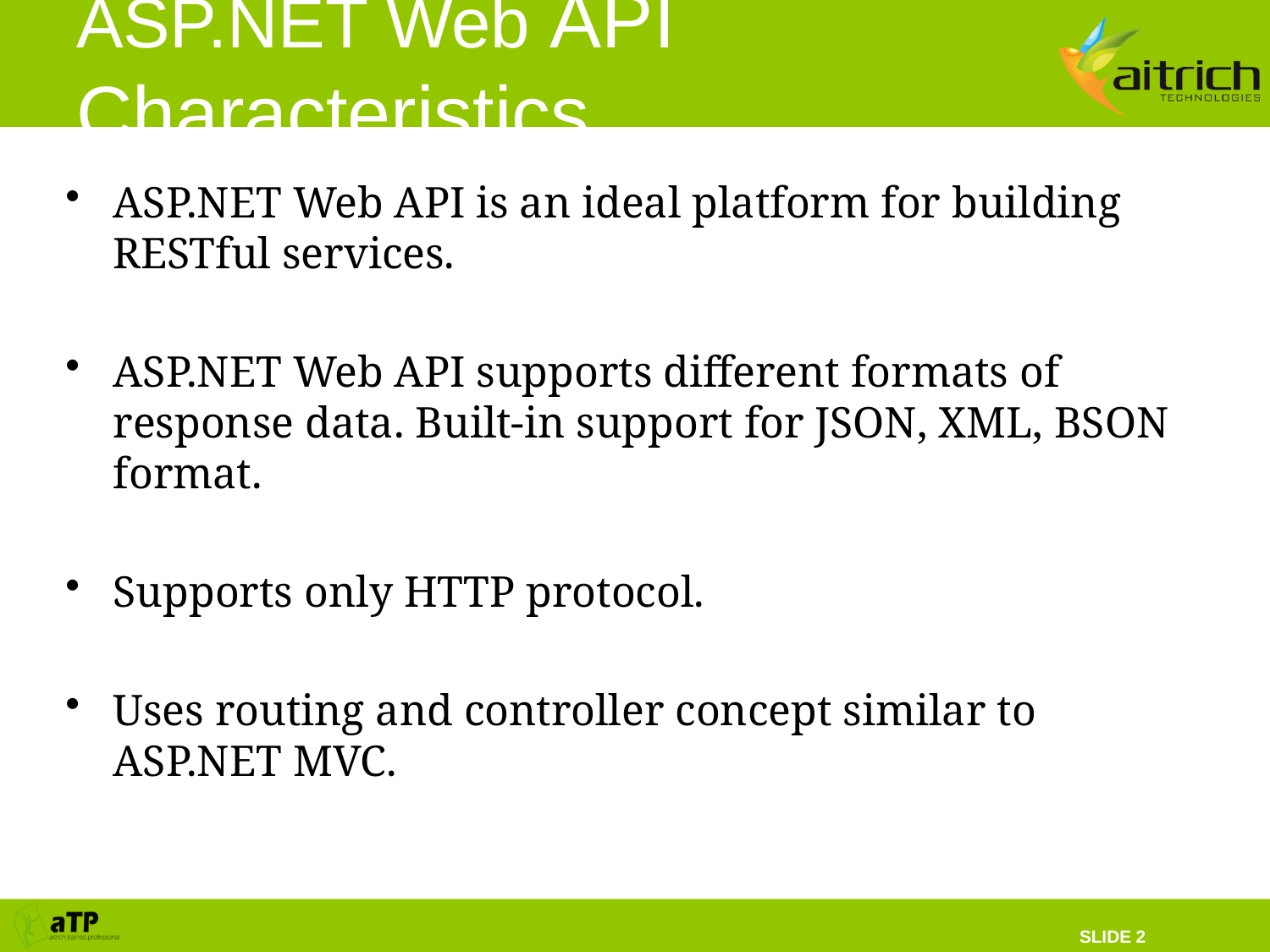

# ASP.NET Web API Characteristics
ASP.NET Web API is an ideal platform for building RESTful services.

ASP.NET Web API supports different formats of response data. Built-in support for JSON, XML, BSON format.

Supports only HTTP protocol.

Uses routing and controller concept similar to ASP.NET MVC.